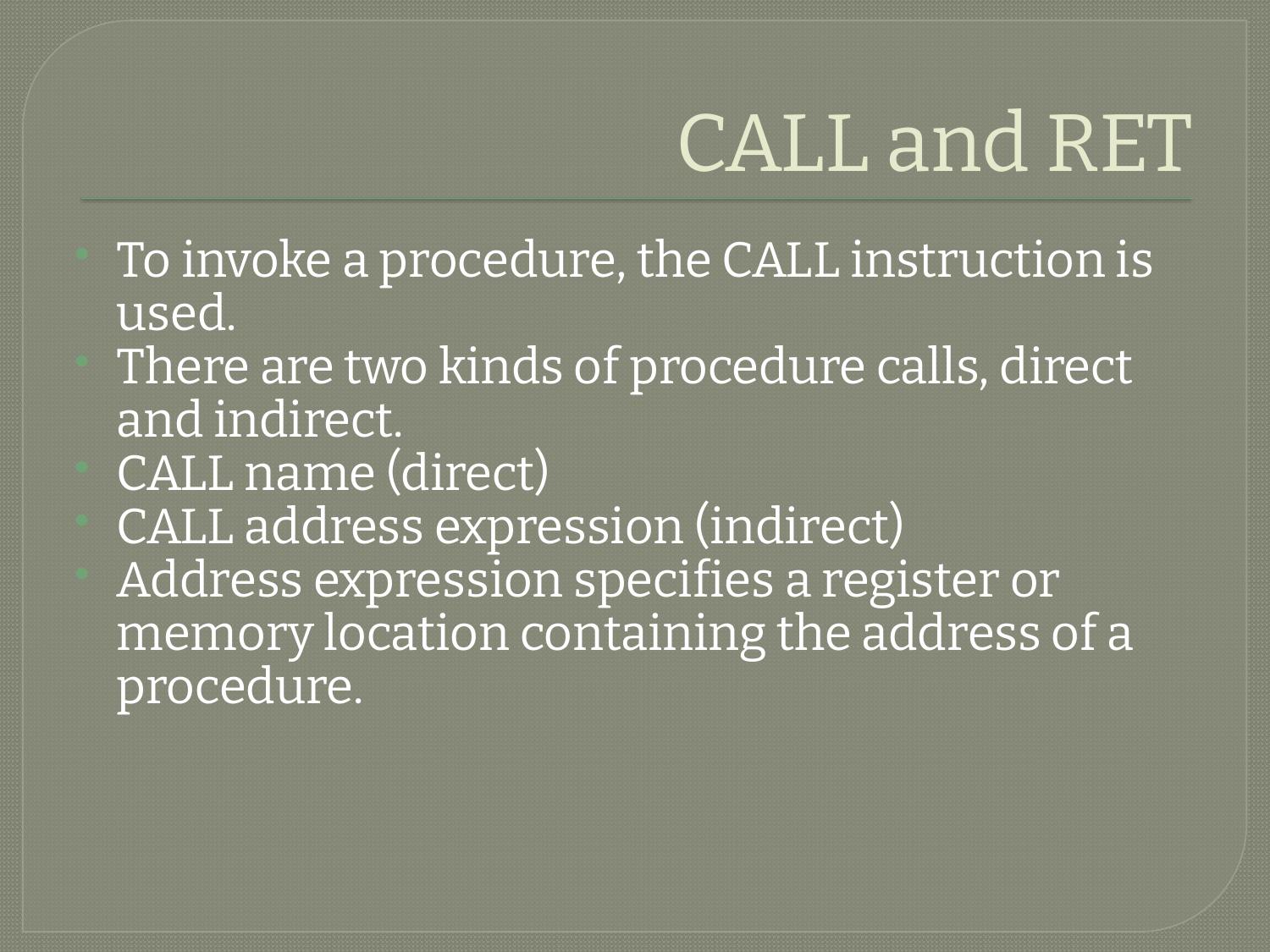

# CALL and RET
To invoke a procedure, the CALL instruction is used.
There are two kinds of procedure calls, direct and indirect.
CALL name (direct)
CALL address expression (indirect)
Address expression specifies a register or memory location containing the address of a procedure.